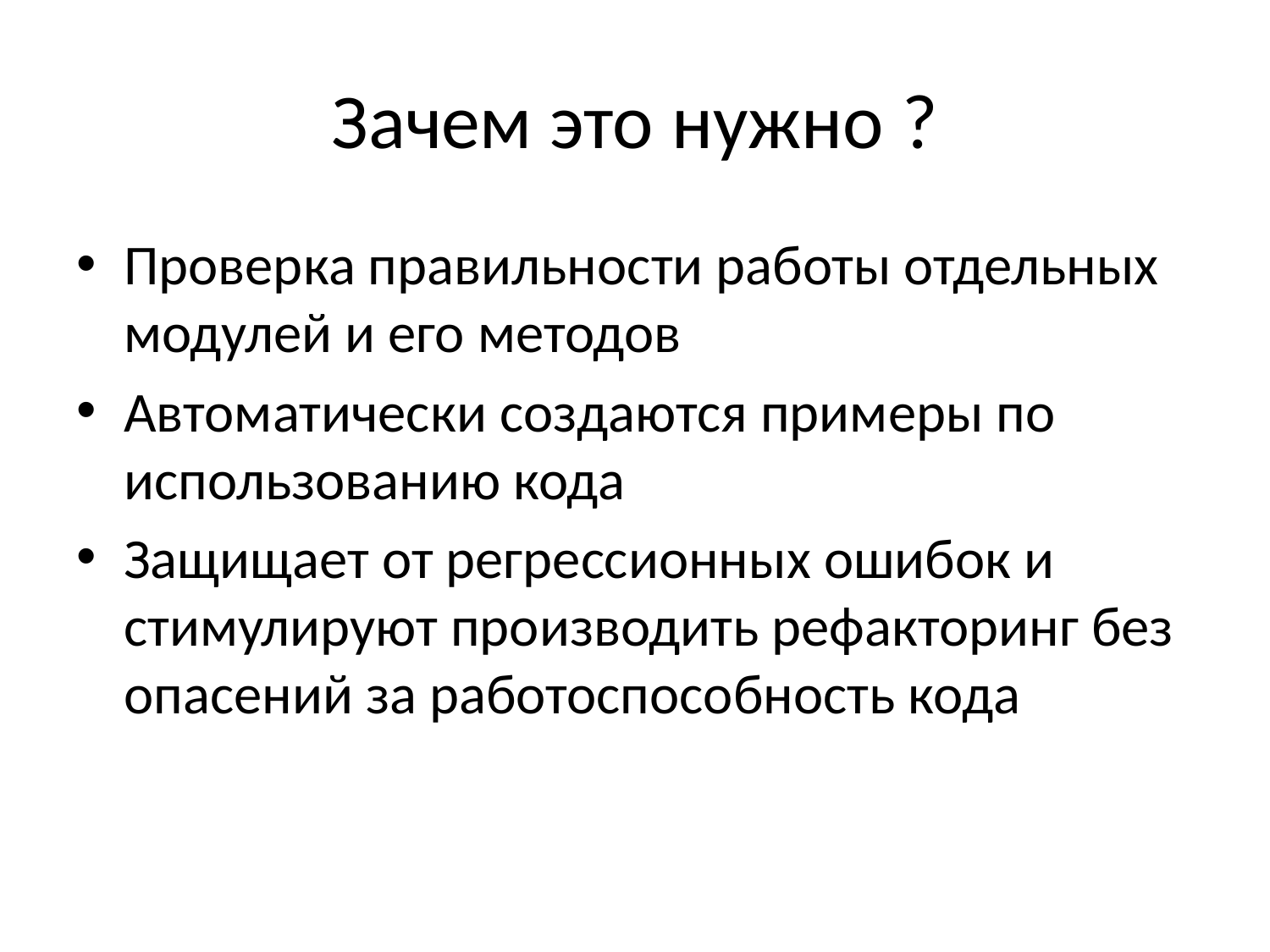

# Зачем это нужно ?
Проверка правильности работы отдельных модулей и его методов
Автоматически создаются примеры по использованию кода
Защищает от регрессионных ошибок и стимулируют производить рефакторинг без опасений за работоспособность кода